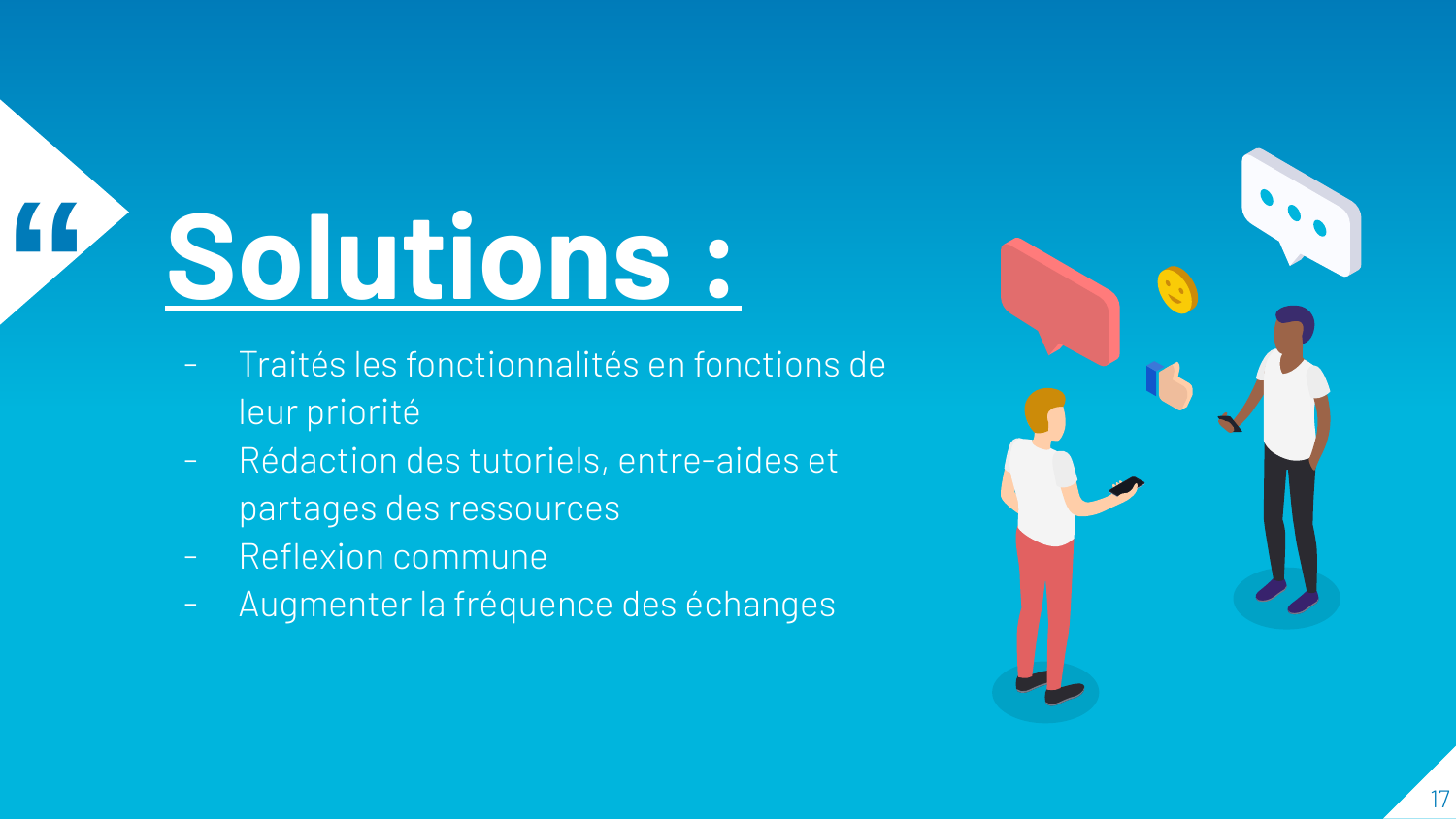

Solutions :
Traités les fonctionnalités en fonctions de leur priorité
Rédaction des tutoriels, entre-aides et partages des ressources
Reflexion commune
Augmenter la fréquence des échanges

17